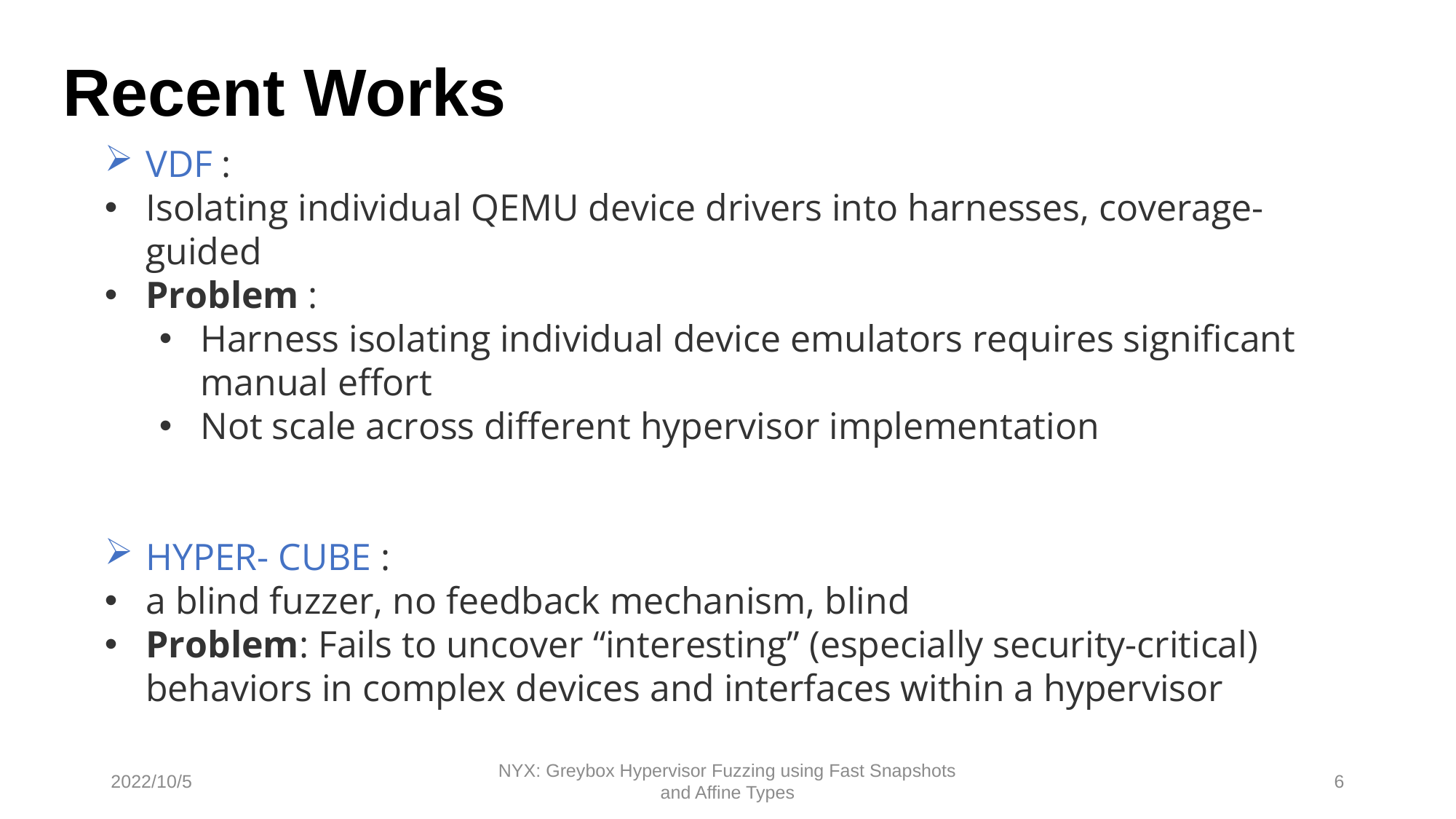

Recent Works
VDF :
Isolating individual QEMU device drivers into harnesses, coverage-guided
Problem :
Harness isolating individual device emulators requires significant manual effort
Not scale across different hypervisor implementation

HYPER- CUBE :
a blind fuzzer, no feedback mechanism, blind
Problem: Fails to uncover “interesting” (especially security-critical) behaviors in complex devices and interfaces within a hypervisor

2022/10/5
NYX: Greybox Hypervisor Fuzzing using Fast Snapshots and Affine Types
6